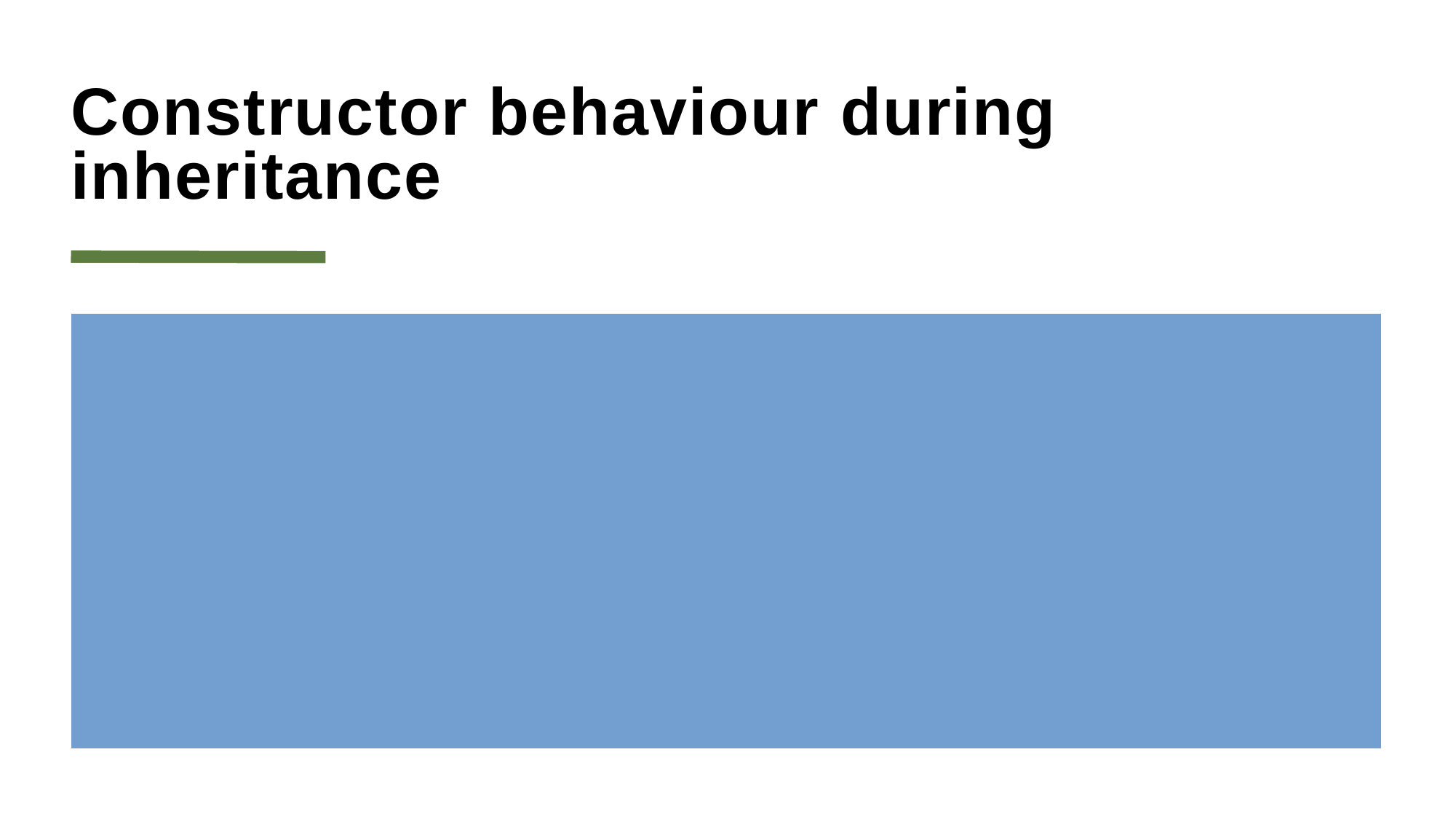

# Constructor behaviour during inheritance
Derived class object is getting created then
Call of base class constructor
Call of derived class constructor
If the base class has got some parametrized constructor we need to call it explicity in the derived class constructor.